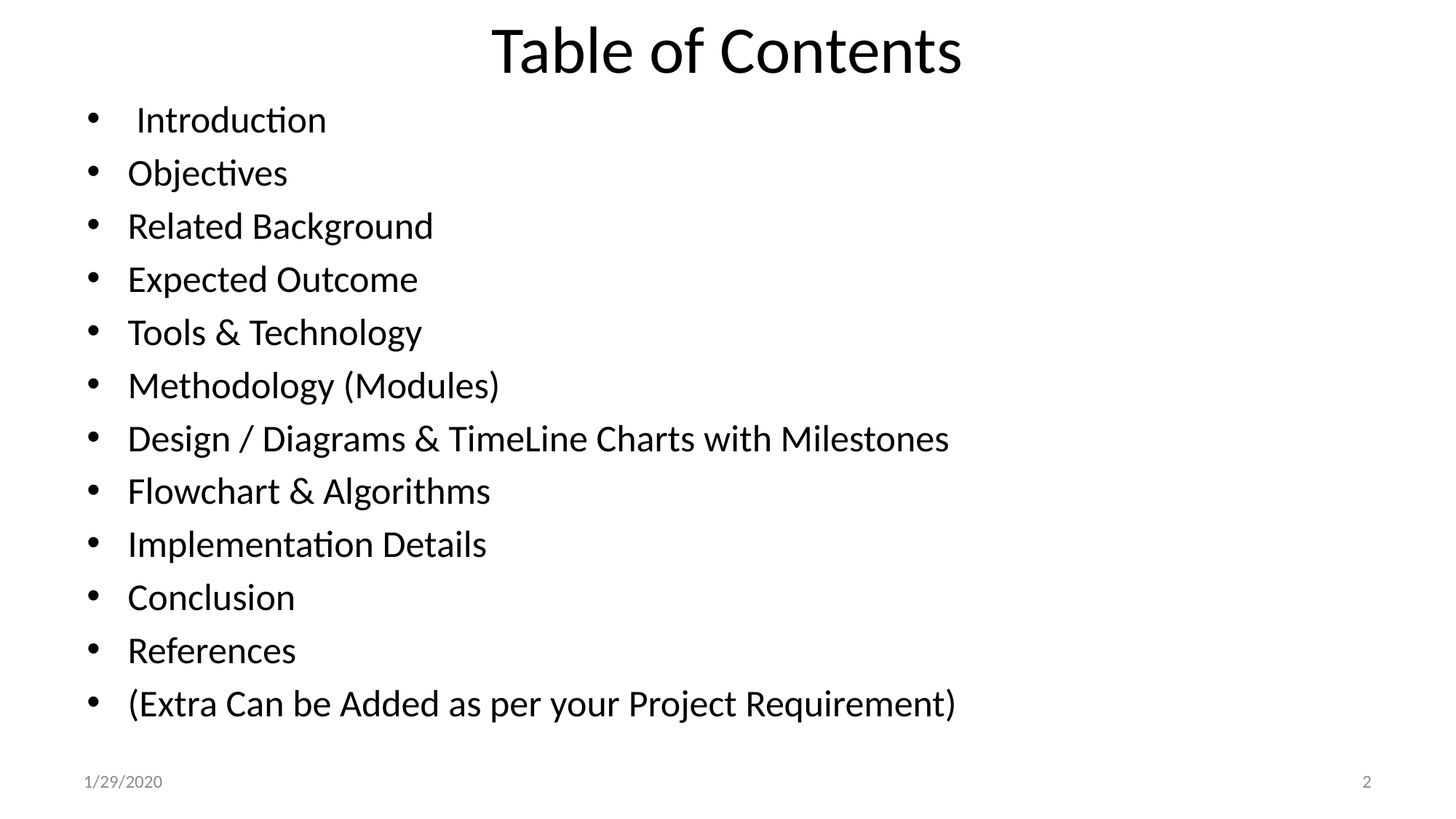

# Table of Contents
 Introduction
Objectives
Related Background
Expected Outcome
Tools & Technology
Methodology (Modules)
Design / Diagrams & TimeLine Charts with Milestones
Flowchart & Algorithms
Implementation Details
Conclusion
References
(Extra Can be Added as per your Project Requirement)

1/29/2020
2